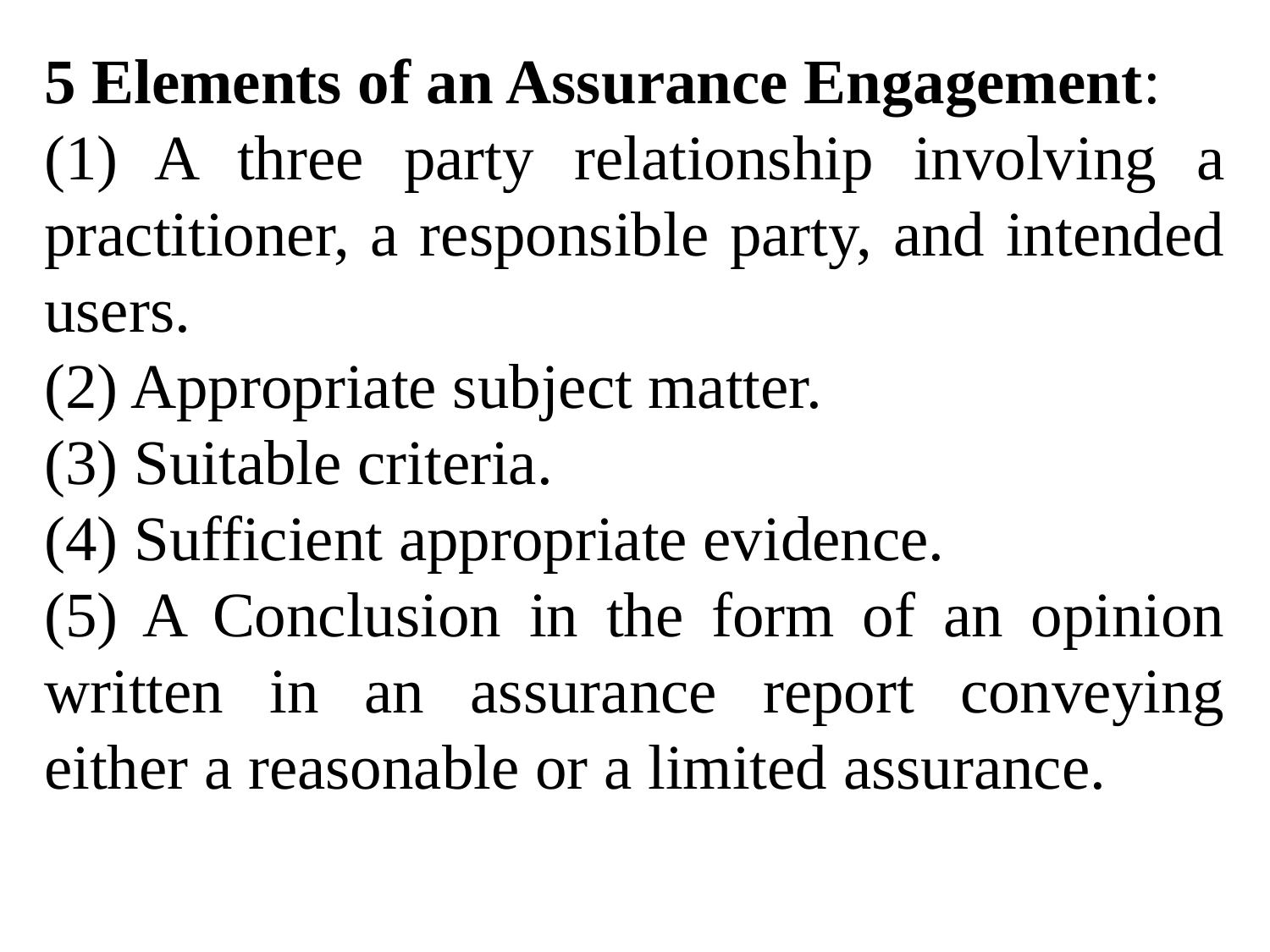

5 Elements of an Assurance Engagement:
(1) A three party relationship involving a practitioner, a responsible party, and intended users.
(2) Appropriate subject matter.
(3) Suitable criteria.
(4) Sufficient appropriate evidence.
(5) A Conclusion in the form of an opinion written in an assurance report conveying either a reasonable or a limited assurance.